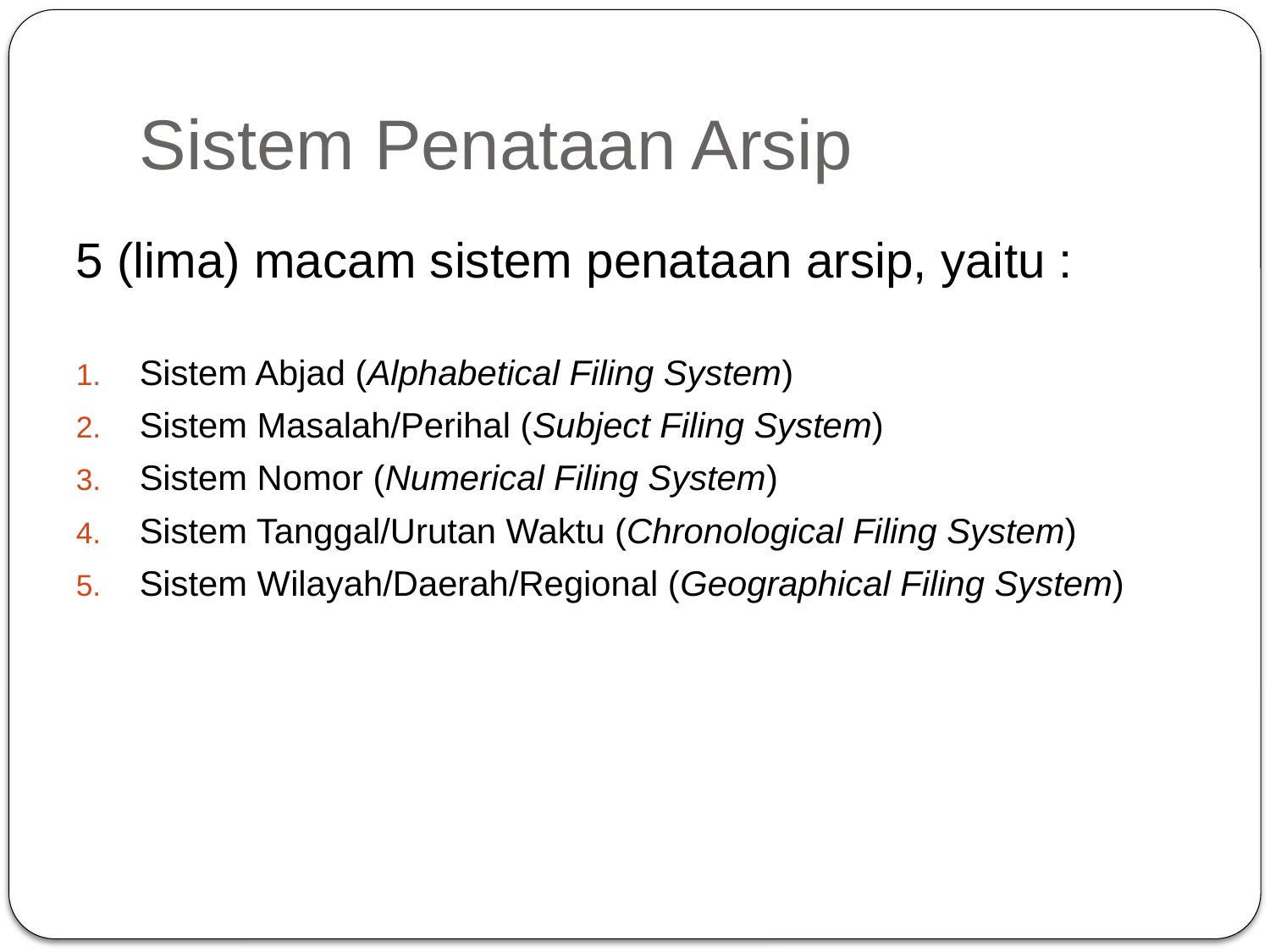

# Sistem Penataan Arsip
5 (lima) macam sistem penataan arsip, yaitu :

Sistem Abjad (Alphabetical Filing System)
Sistem Masalah/Perihal (Subject Filing System)
Sistem Nomor (Numerical Filing System)
Sistem Tanggal/Urutan Waktu (Chronological Filing System)
Sistem Wilayah/Daerah/Regional (Geographical Filing System)